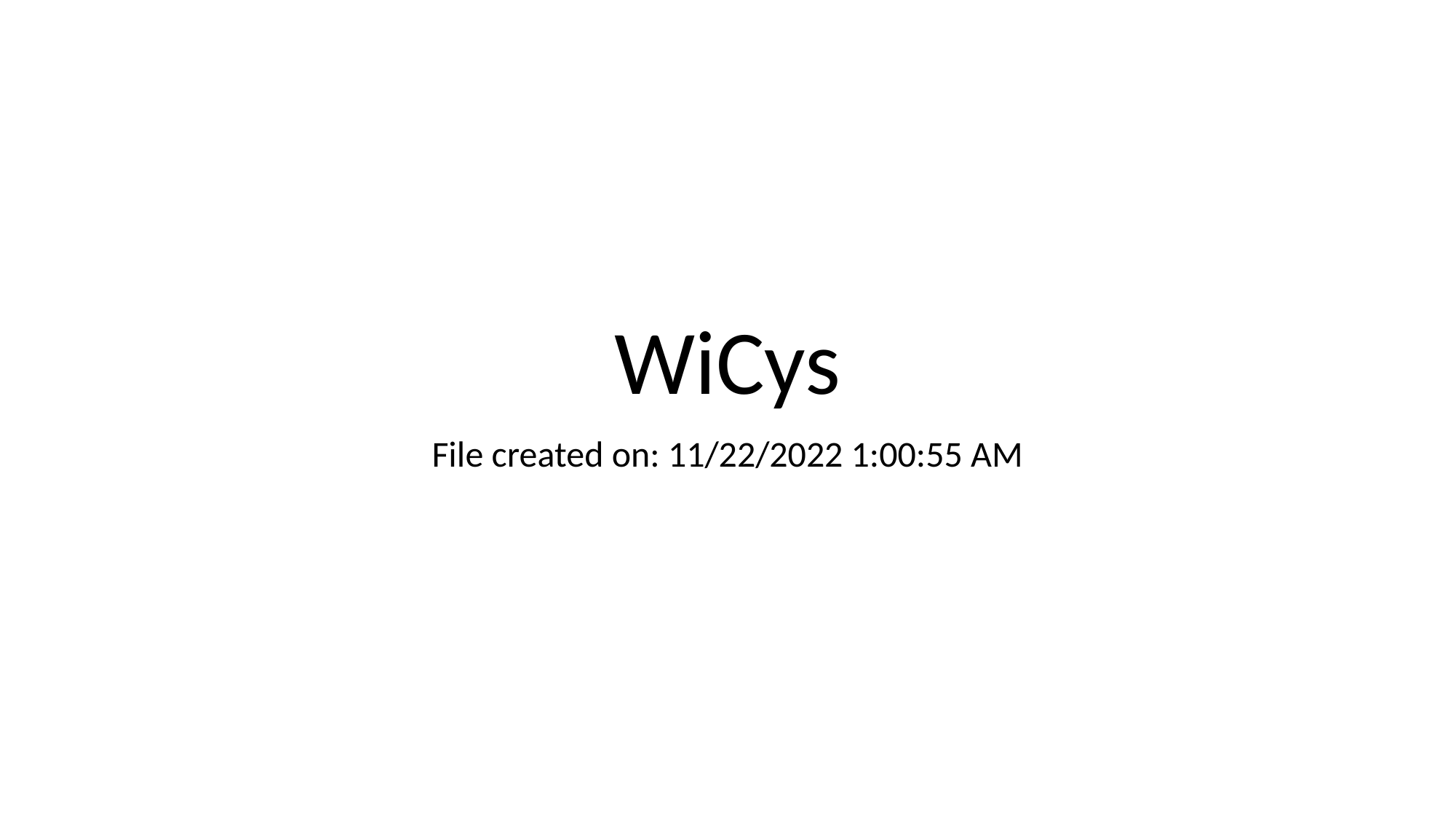

# WiCys
File created on: 11/22/2022 1:00:55 AM